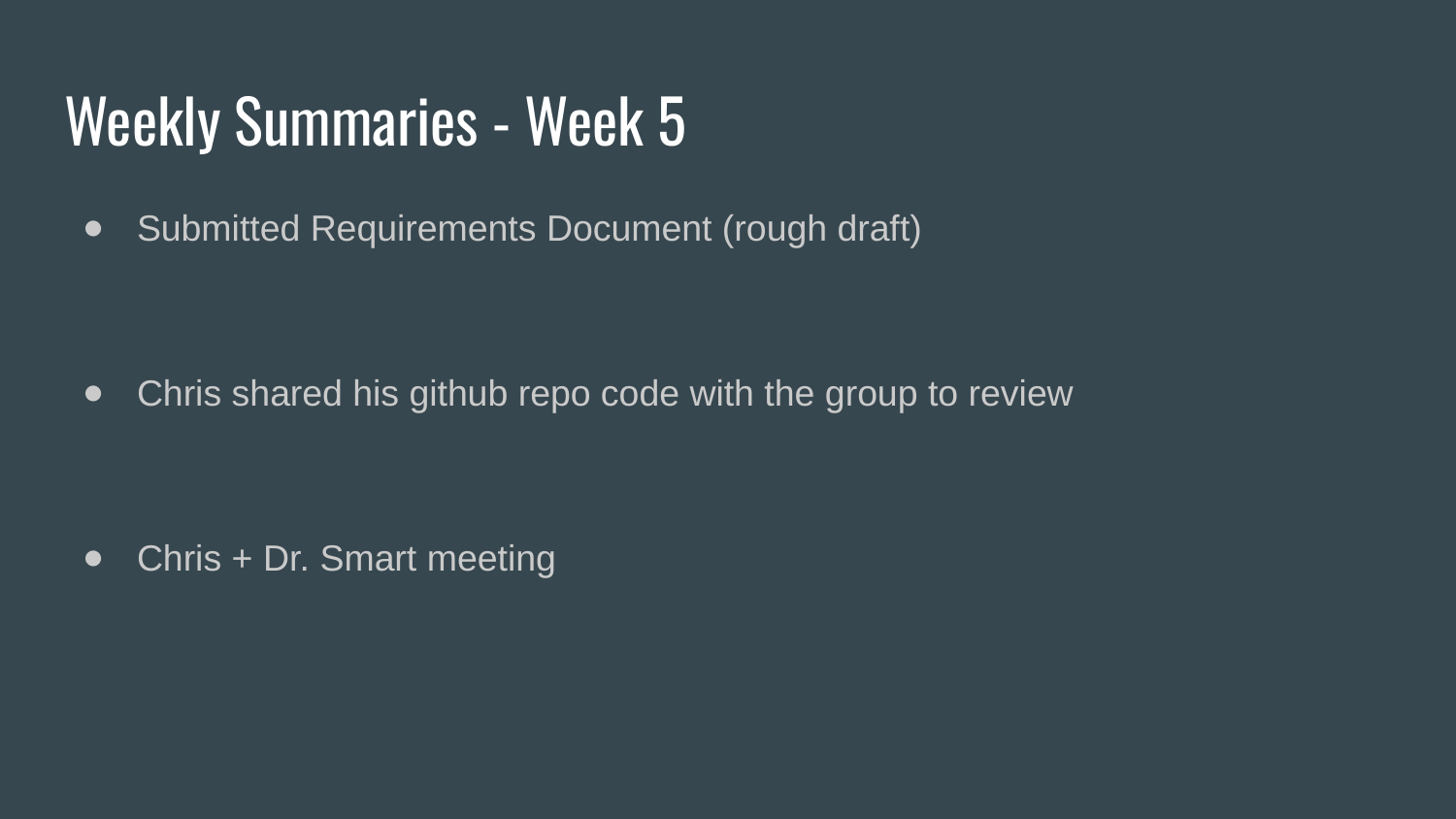

# Weekly Summaries - Week 5
Submitted Requirements Document (rough draft)

Chris shared his github repo code with the group to review

Chris + Dr. Smart meeting